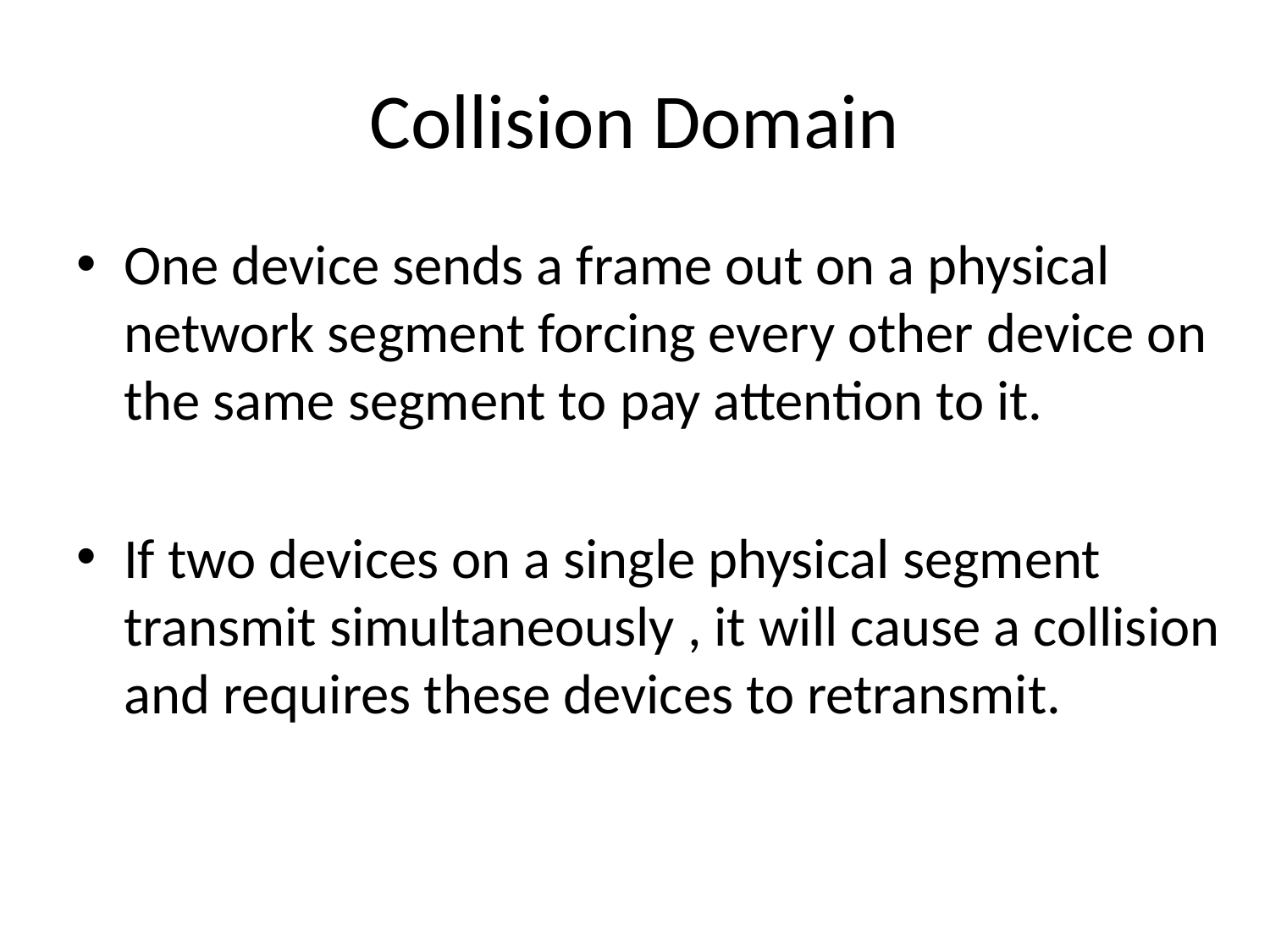

# Collision Domain
One device sends a frame out on a physical network segment forcing every other device on the same segment to pay attention to it.

If two devices on a single physical segment transmit simultaneously , it will cause a collision and requires these devices to retransmit.